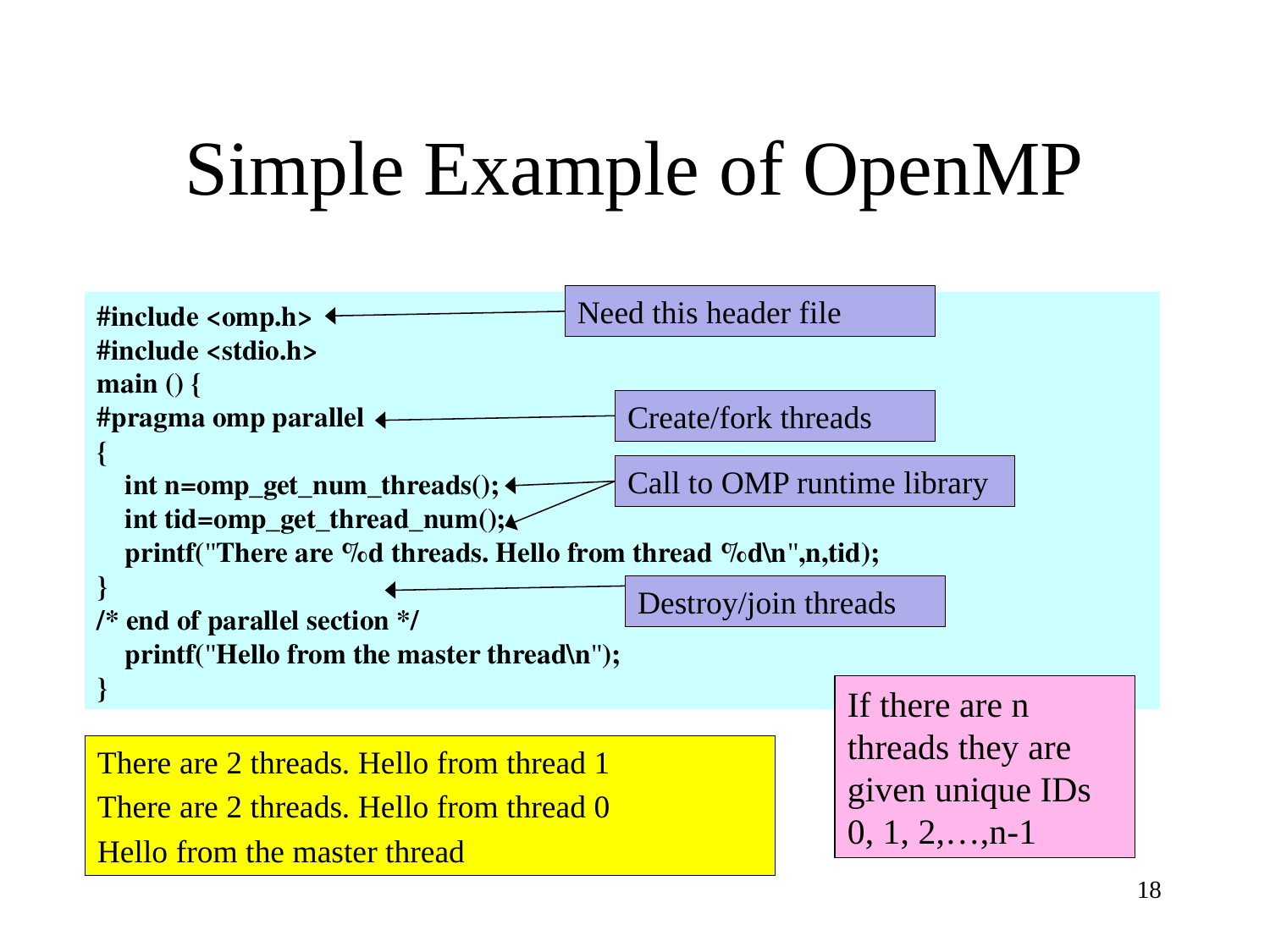

# Simple Example of OpenMP
Need this header file
#include <omp.h>
#include <stdio.h>
main () {
#pragma omp parallel
{
    int n=omp_get_num_threads();
    int tid=omp_get_thread_num();
    printf("There are %d threads. Hello from thread %d\n",n,tid);
}
/* end of parallel section */
    printf("Hello from the master thread\n");
}
Create/fork threads
Call to OMP runtime library
Destroy/join threads
If there are n threads they are given unique IDs 0, 1, 2,…,n-1
There are 2 threads. Hello from thread 1
There are 2 threads. Hello from thread 0
Hello from the master thread
18